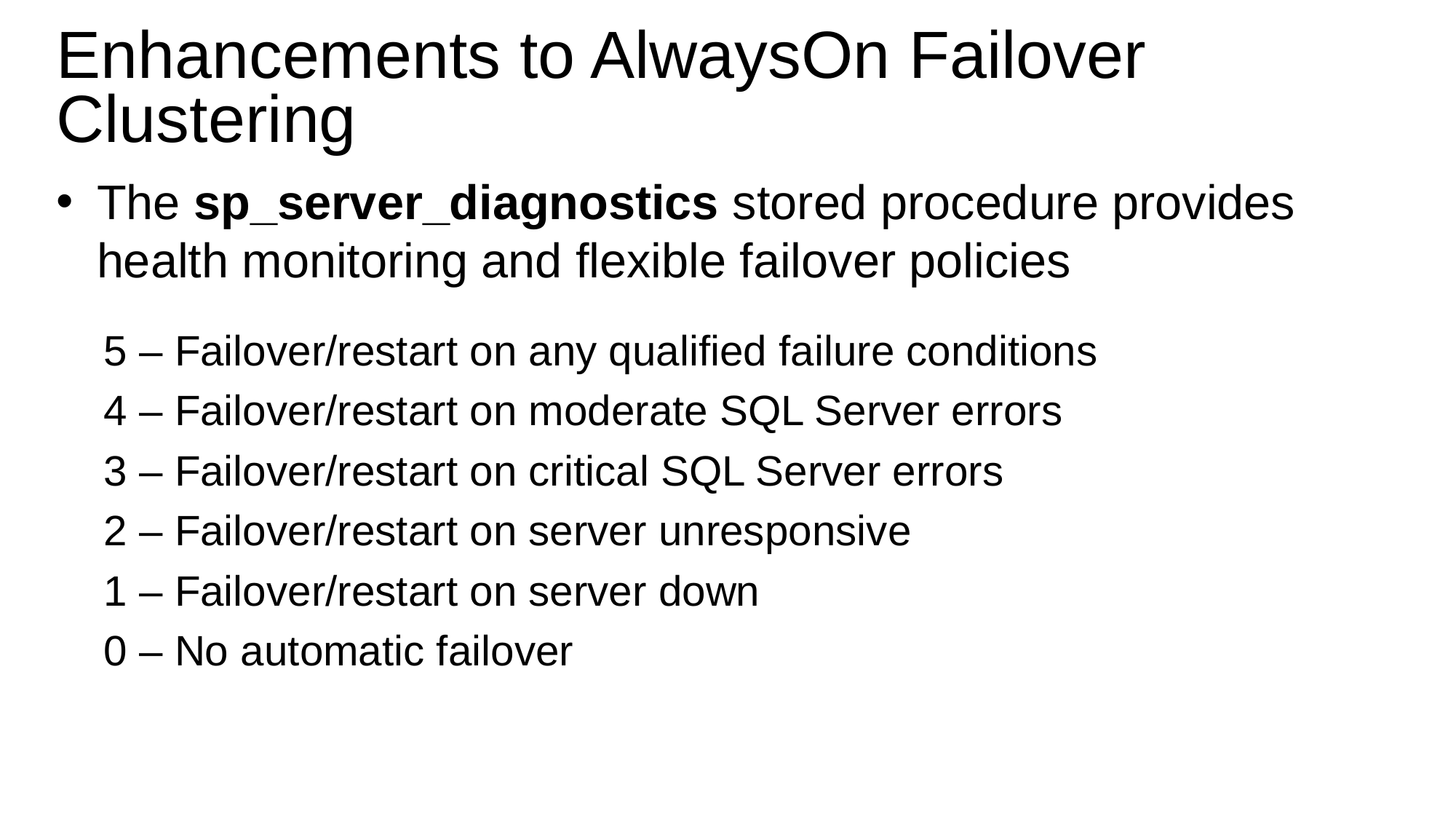

# Enhancements to AlwaysOn Failover Clustering
The sp_server_diagnostics stored procedure provides health monitoring and flexible failover policies

5 – Failover/restart on any qualified failure conditions
4 – Failover/restart on moderate SQL Server errors
3 – Failover/restart on critical SQL Server errors
2 – Failover/restart on server unresponsive
1 – Failover/restart on server down
0 – No automatic failover